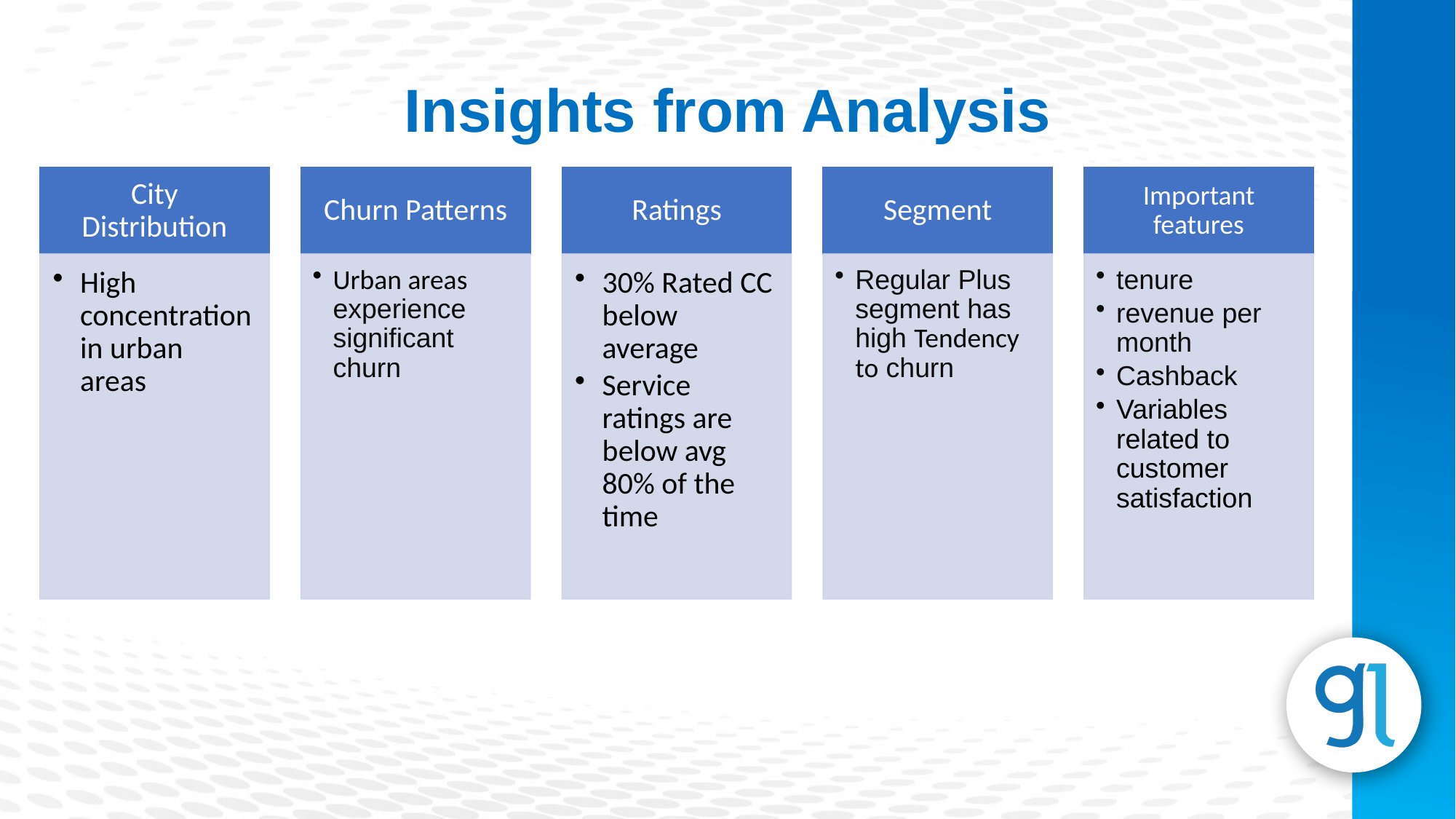

City Distribution
High concentration in urban areas
Churn Patterns
Urban areas experience significant churn
Ratings
30% Rated CC below average
Service ratings are below avg 80% of the time

Segment
Regular Plus segment has high Tendency to churn
Important features
tenure
revenue per month
Cashback
Variables related to customer satisfaction
Insights from Analysis